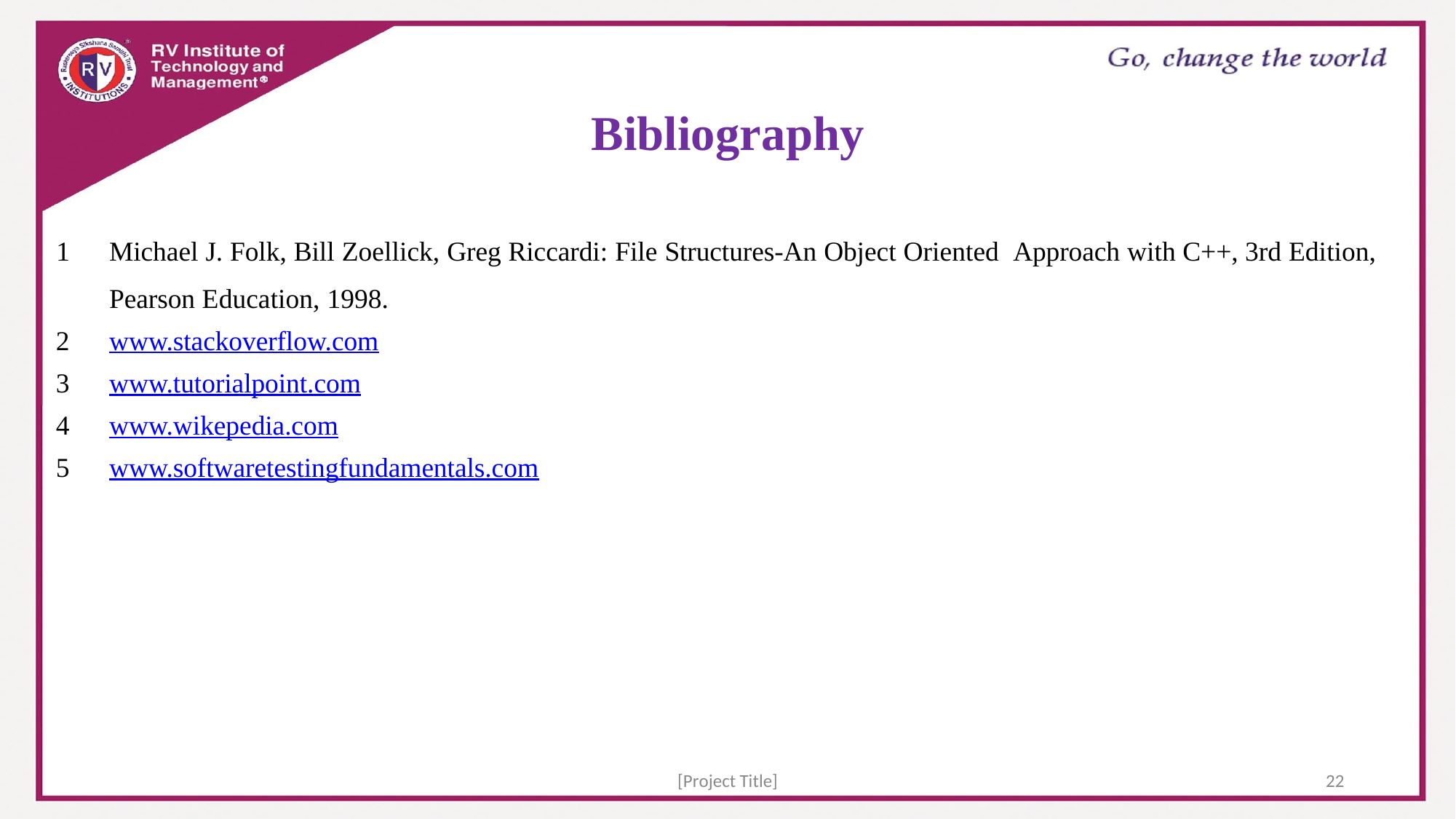

# Bibliography
Michael J. Folk, Bill Zoellick, Greg Riccardi: File Structures-An Object Oriented  Approach with C++, 3rd Edition, Pearson Education, 1998.
www.stackoverflow.com
www.tutorialpoint.com
www.wikepedia.com
www.softwaretestingfundamentals.com

[Project Title]
22